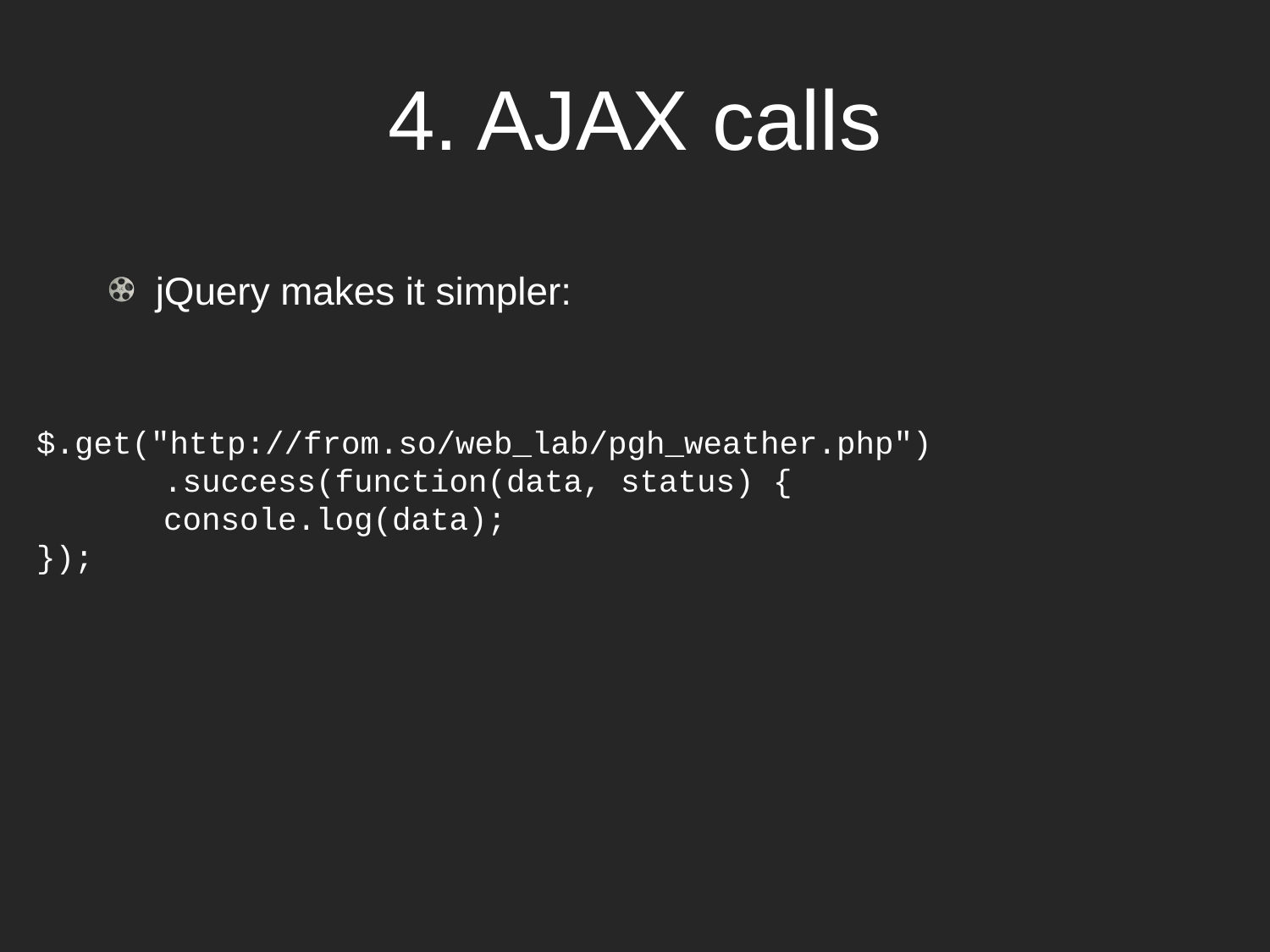

# 4. AJAX calls
jQuery makes it simpler:

$.get("http://from.so/web_lab/pgh_weather.php")
	.success(function(data, status) {
	console.log(data);
});